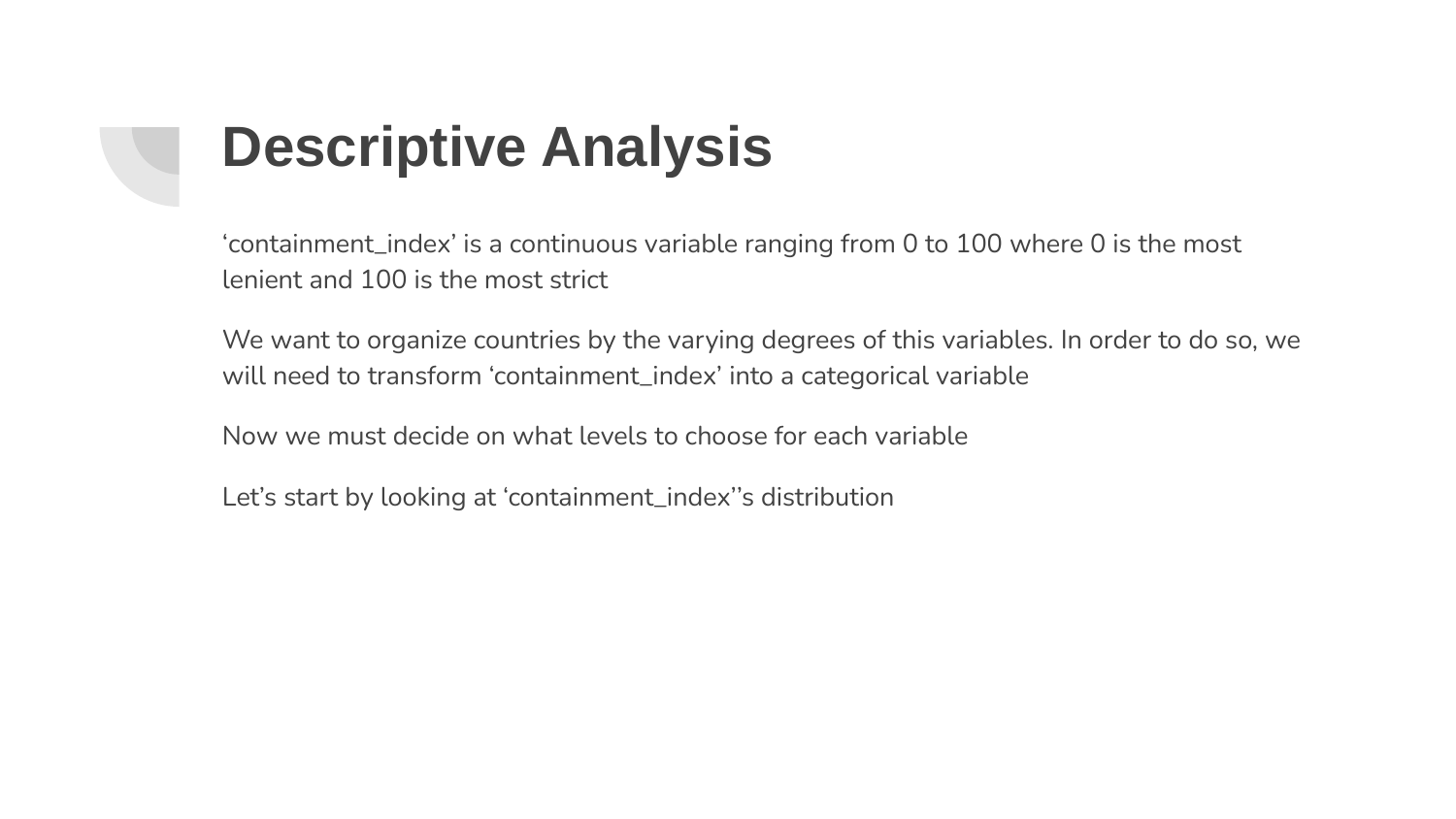

# Descriptive Analysis
‘containment_index’ is a continuous variable ranging from 0 to 100 where 0 is the most lenient and 100 is the most strict
We want to organize countries by the varying degrees of this variables. In order to do so, we will need to transform ‘containment_index’ into a categorical variable
Now we must decide on what levels to choose for each variable
Let’s start by looking at ‘containment_index’’s distribution